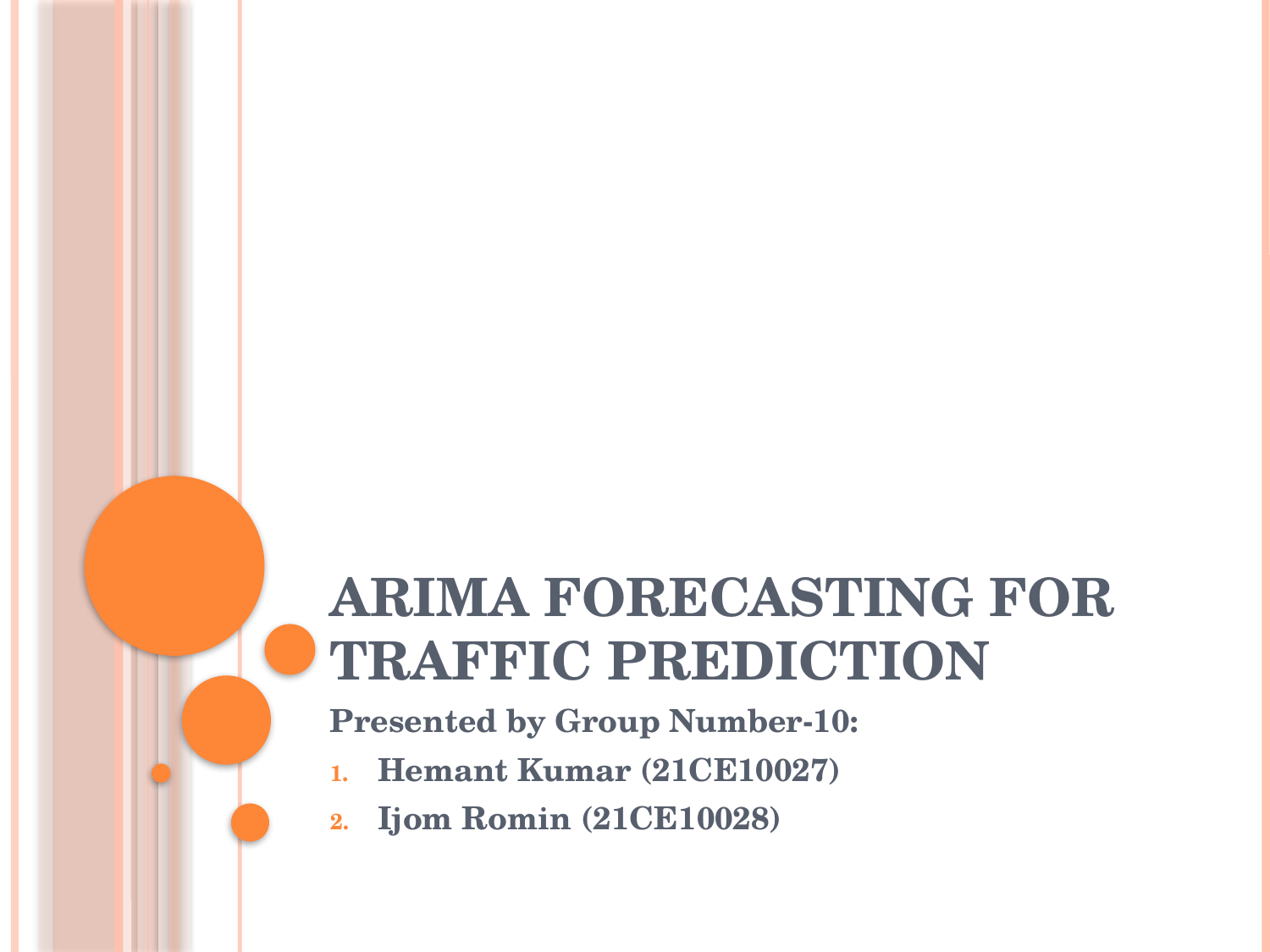

# Arima forecasting for traffic prediction
Presented by Group Number-10:
Hemant Kumar (21CE10027)
Ijom Romin (21CE10028)